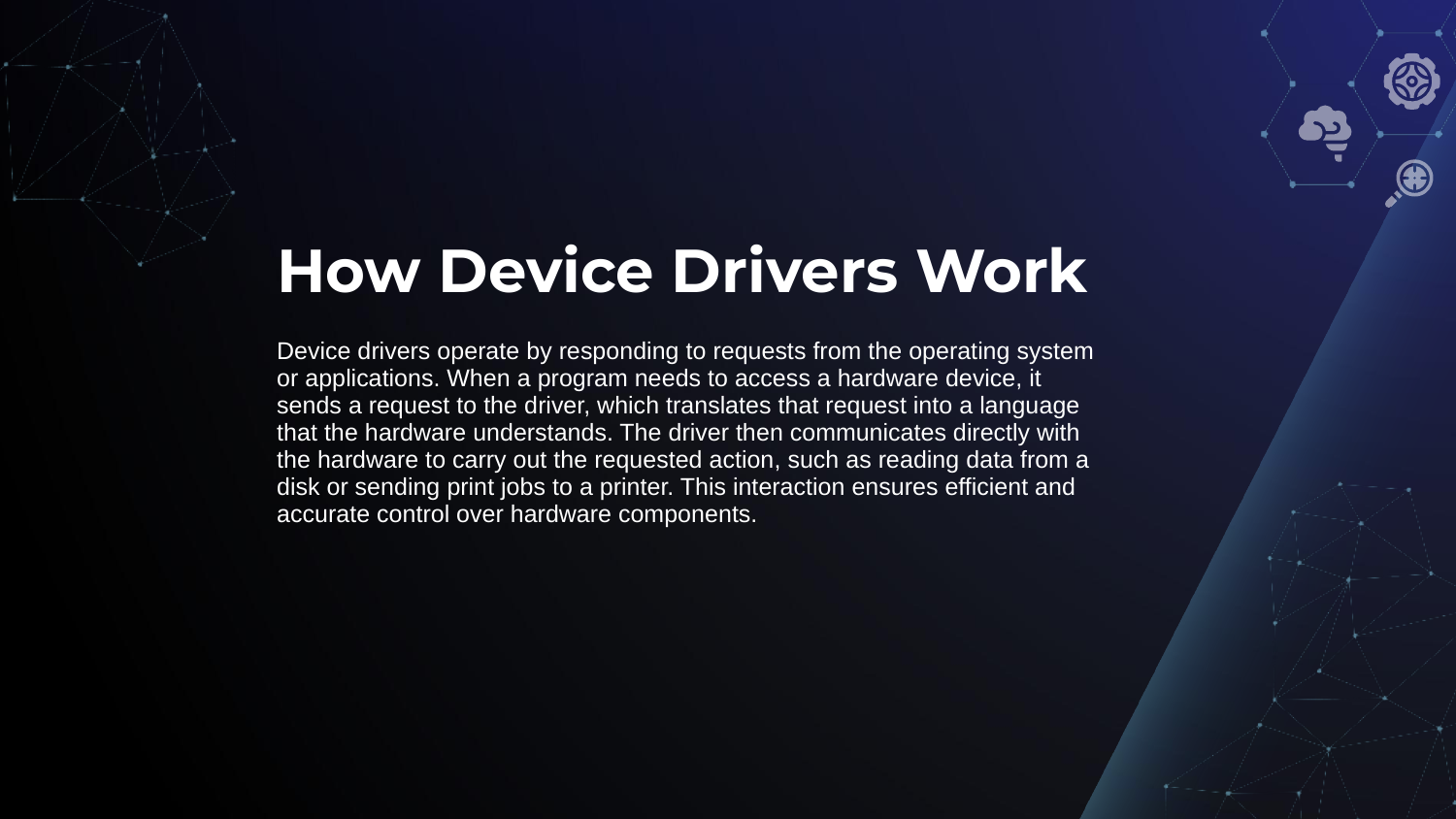

# How Device Drivers Work
Device drivers operate by responding to requests from the operating system or applications. When a program needs to access a hardware device, it sends a request to the driver, which translates that request into a language that the hardware understands. The driver then communicates directly with the hardware to carry out the requested action, such as reading data from a disk or sending print jobs to a printer. This interaction ensures efficient and accurate control over hardware components.